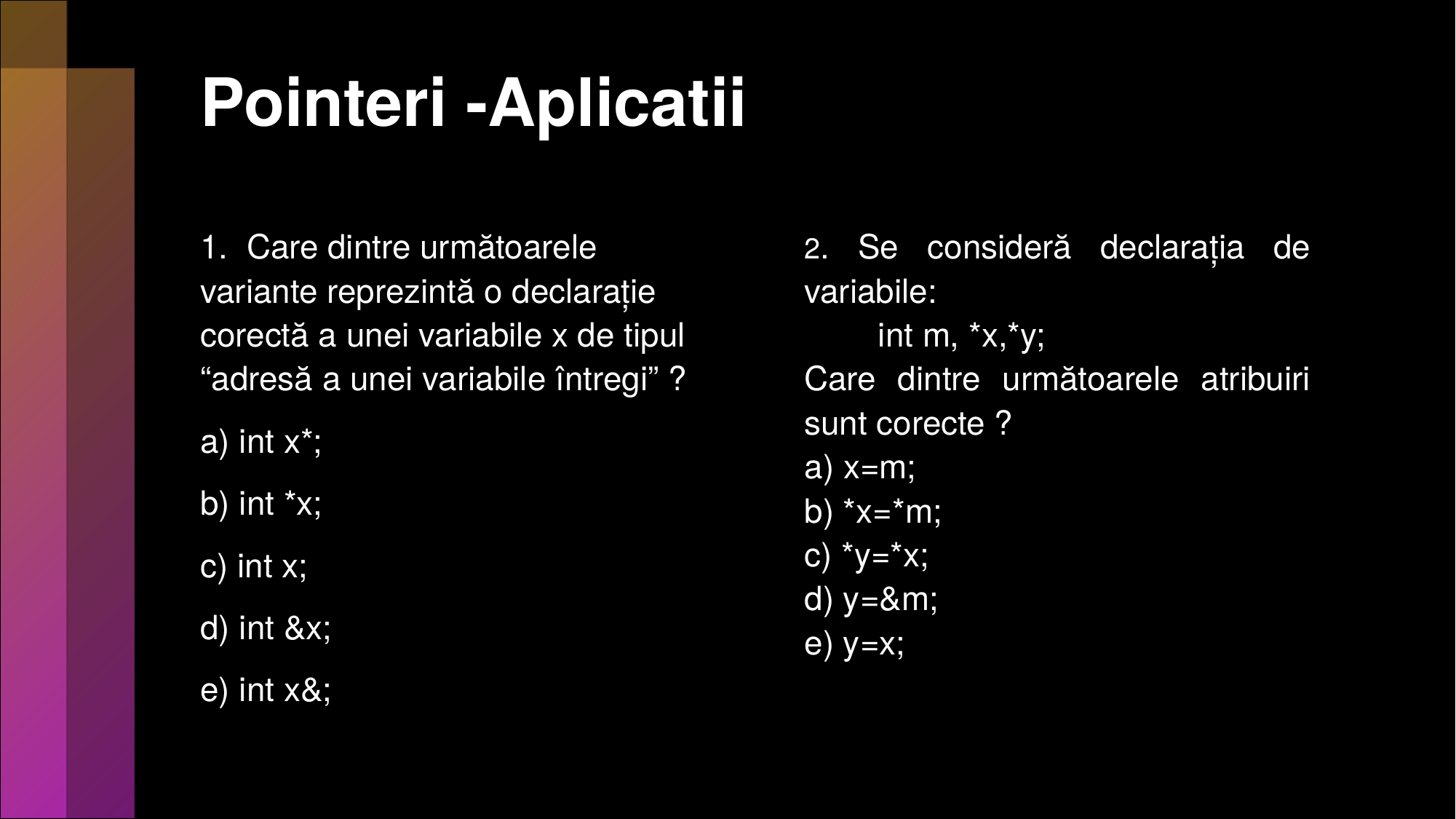

# Pointeri -Aplicatii
1.  Care dintre următoarele variante reprezintă o declaraţie corectă a unei variabile x de tipul “adresă a unei variabile întregi” ?
a) int x*;
b) int *x;
c) int x;
d) int &x;
e) int x&;

2. Se consideră declaraţia de variabile:
     int m, *x,*y;
Care dintre următoarele atribuiri sunt corecte ?
a) x=m;
b) *x=*m;
c) *y=*x;
d) y=&m;
e) y=x;